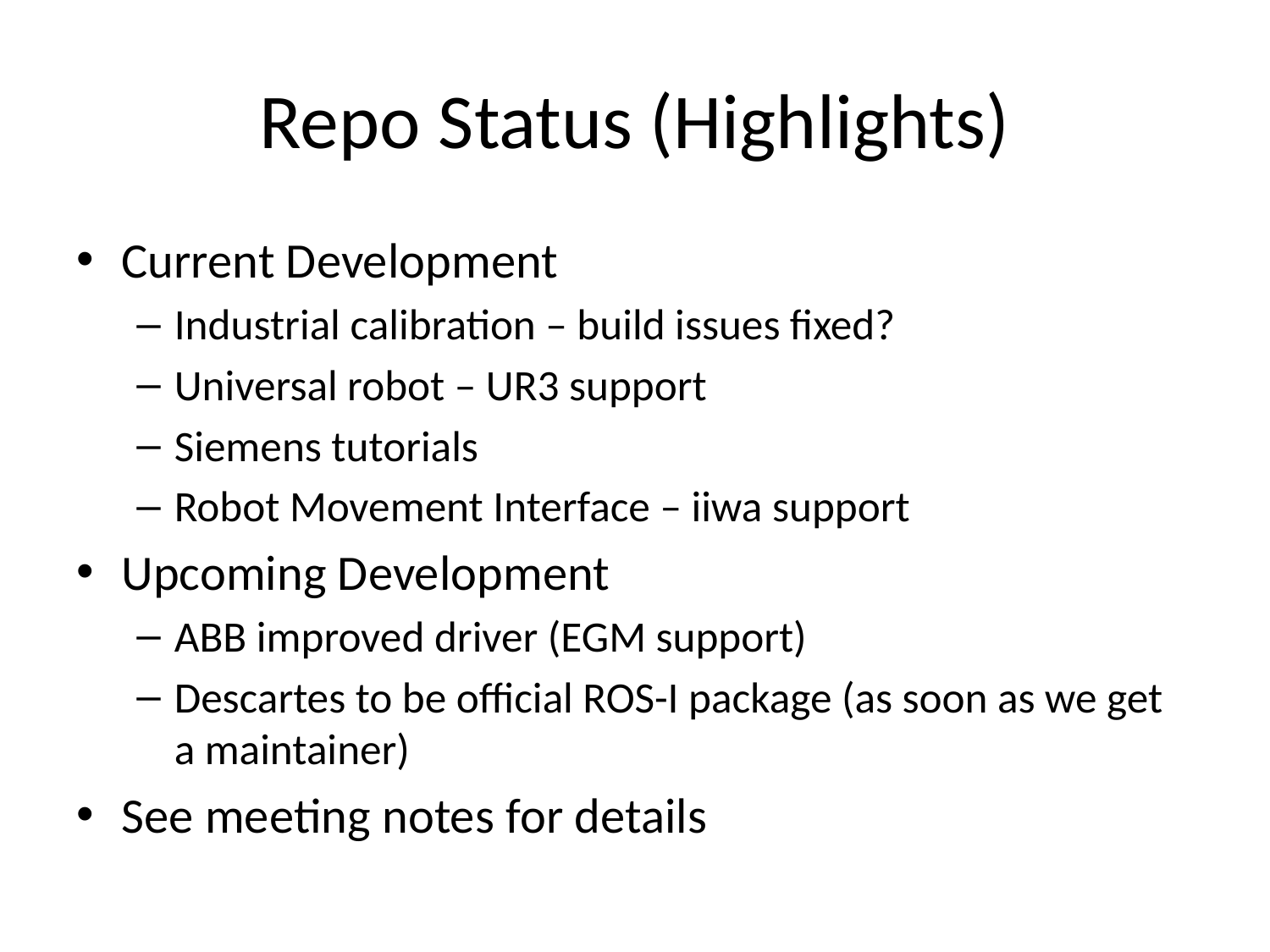

# Repo Status (Highlights)
Current Development
Industrial calibration – build issues fixed?
Universal robot – UR3 support
Siemens tutorials
Robot Movement Interface – iiwa support
Upcoming Development
ABB improved driver (EGM support)
Descartes to be official ROS-I package (as soon as we get a maintainer)
See meeting notes for details